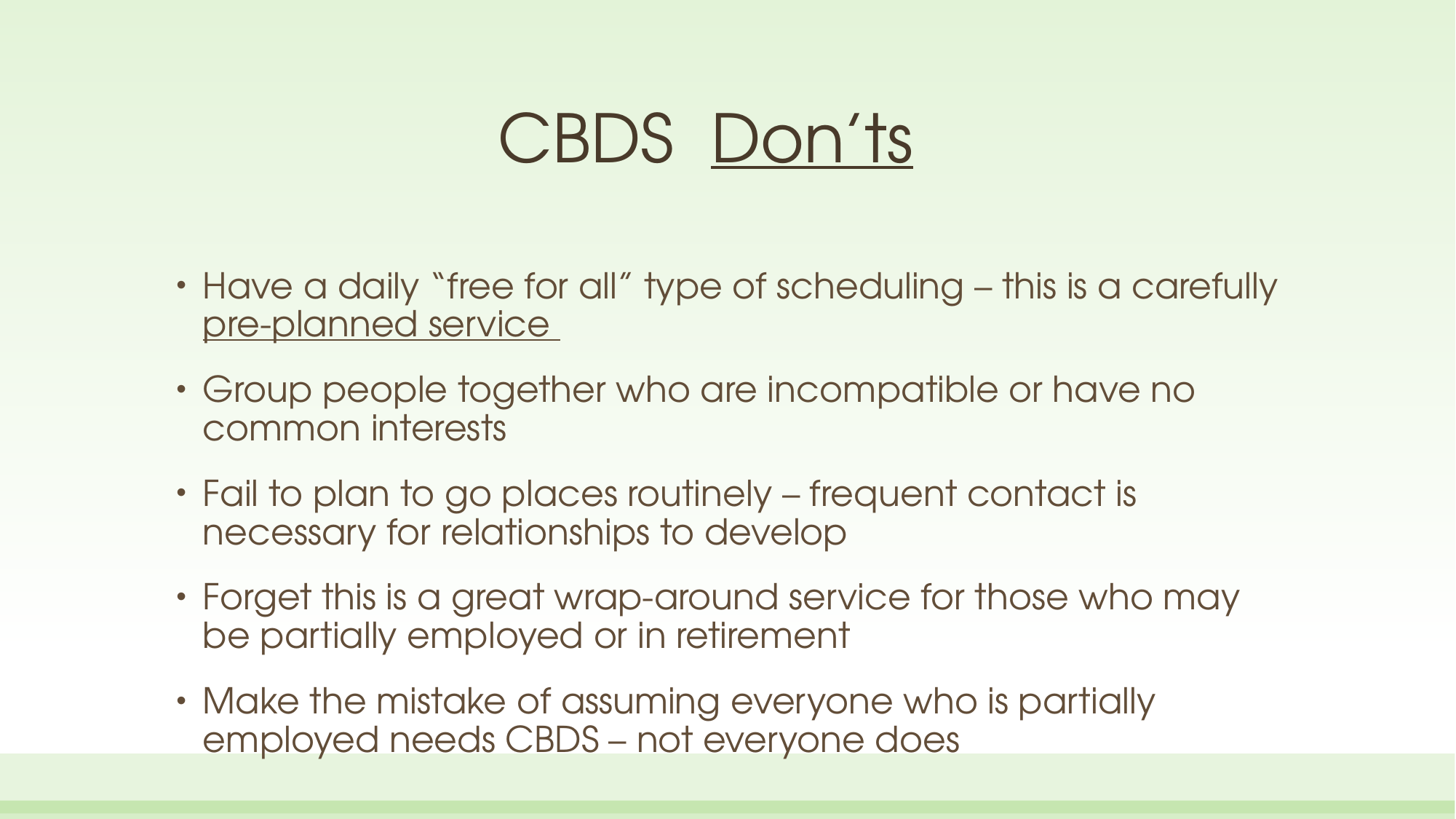

# CBDS  Don’ts

Have a daily “free for all” type of scheduling – this is a carefully pre-planned service
Group people together who are incompatible or have no common interests
Fail to plan to go places routinely – frequent contact is necessary for relationships to develop
Forget this is a great wrap-around service for those who may be partially employed or in retirement
Make the mistake of assuming everyone who is partially employed needs CBDS – not everyone does